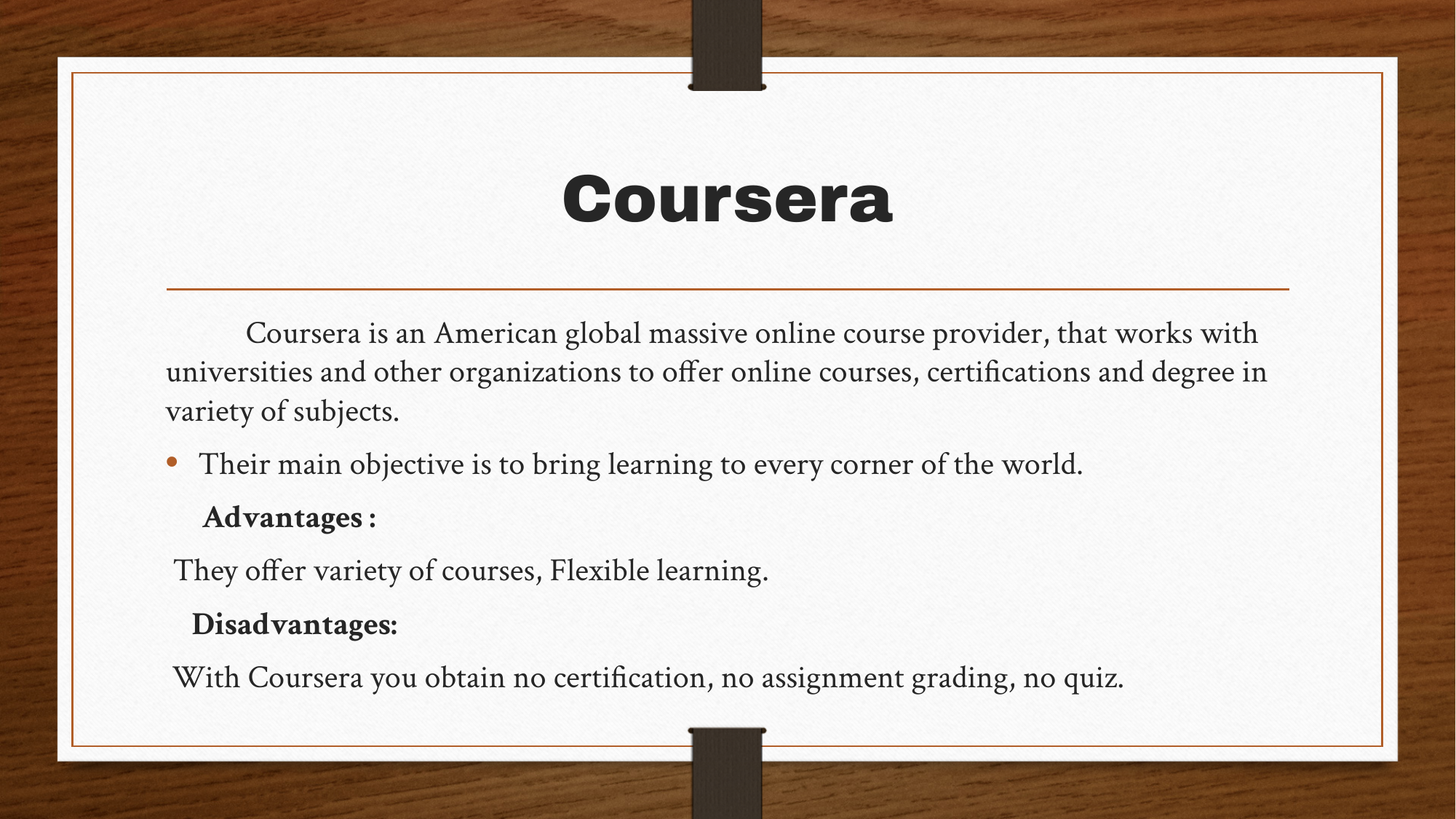

# Coursera
           Coursera is an American global massive online course provider, that works with universities and other organizations to offer online courses, certifications and degree in variety of subjects.
Their main objective is to bring learning to every corner of the world.
     Advantages :
 They offer variety of courses, Flexible learning.
    Disadvantages:
 With Coursera you obtain no certification, no assignment grading, no quiz.